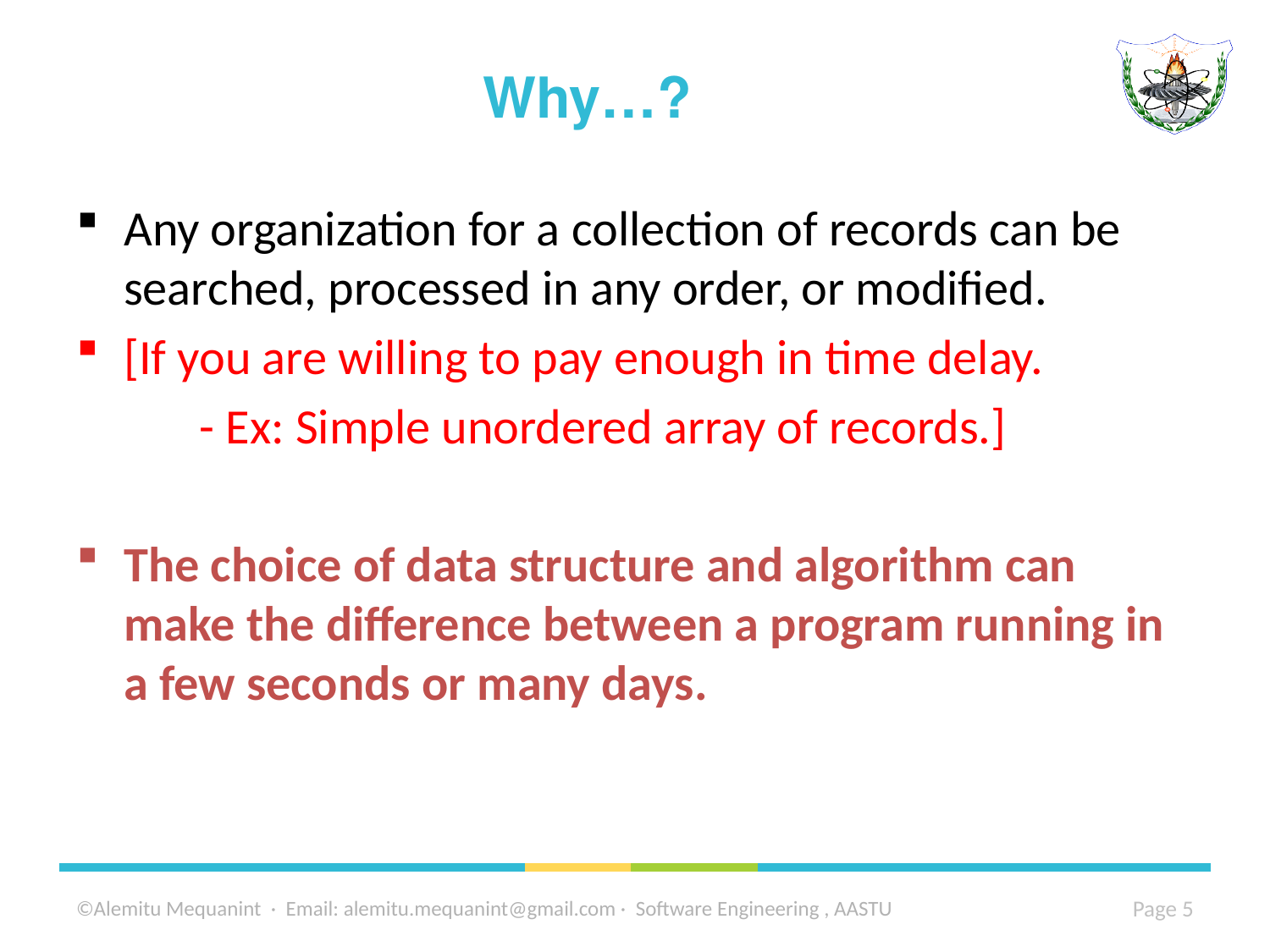

# Why…?
Any organization for a collection of records can be searched, processed in any order, or modified.
[If you are willing to pay enough in time delay.
           - Ex: Simple unordered array of records.]

The choice of data structure and algorithm can make the difference between a program running in a few seconds or many days.

©Alemitu Mequanint  ·  Email: alemitu.mequanint@gmail.com ·  Software Engineering , AASTU

5